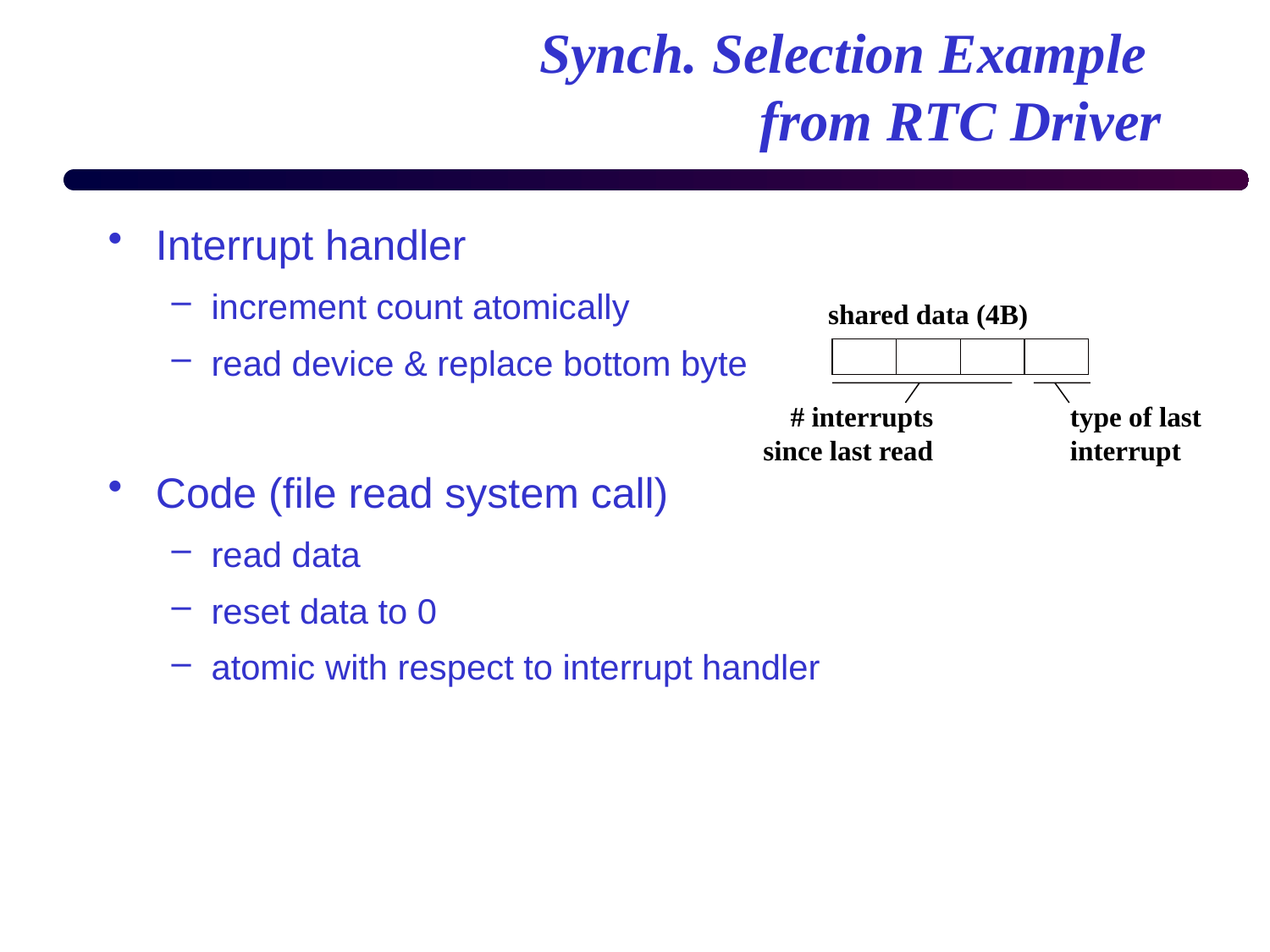

# Synch. Selection Example from RTC Driver
Interrupt handler
increment count atomically
read device & replace bottom byte

Code (file read system call)
read data
reset data to 0
atomic with respect to interrupt handler

 shared data (4B)

# interrupts
since last read
type of last
interrupt